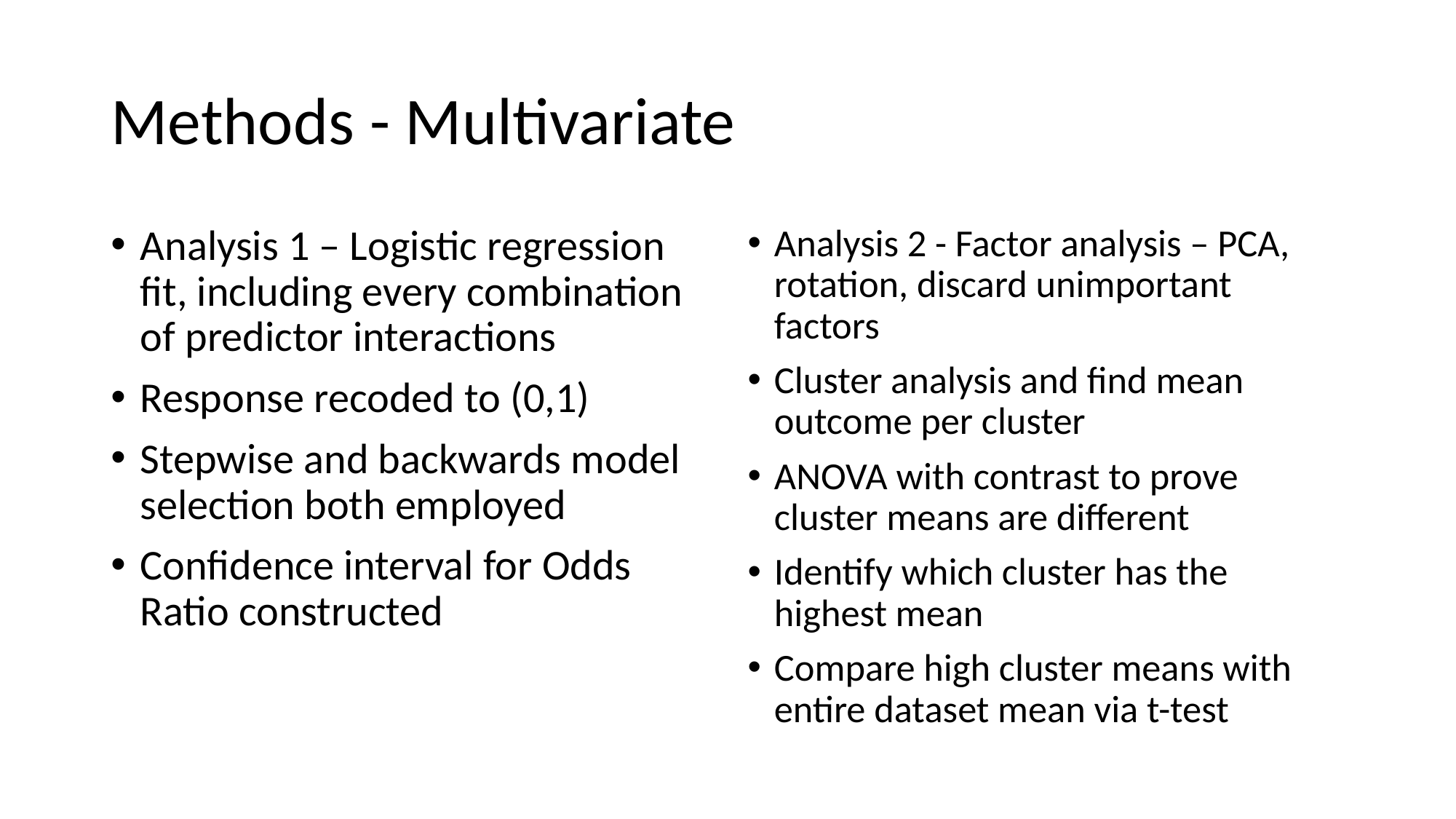

# Methods - Multivariate
Analysis 1 – Logistic regression fit, including every combination of predictor interactions
Response recoded to (0,1)
Stepwise and backwards model selection both employed
Confidence interval for Odds Ratio constructed
Analysis 2 - Factor analysis – PCA, rotation, discard unimportant factors
Cluster analysis and find mean outcome per cluster
ANOVA with contrast to prove cluster means are different
Identify which cluster has the highest mean
Compare high cluster means with entire dataset mean via t-test